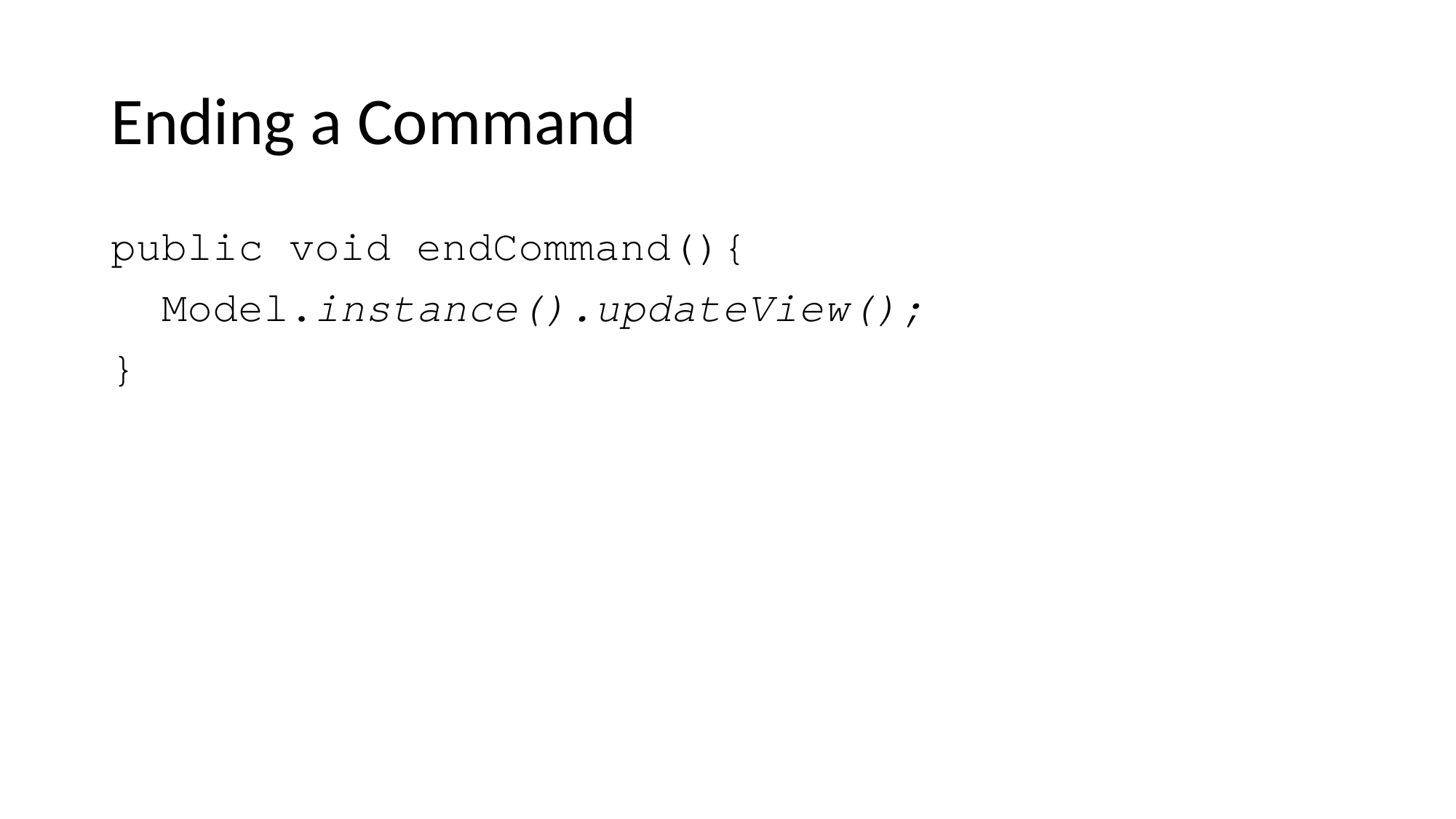

# Ending a Command
public void endCommand(){
  Model.instance().updateView();
}